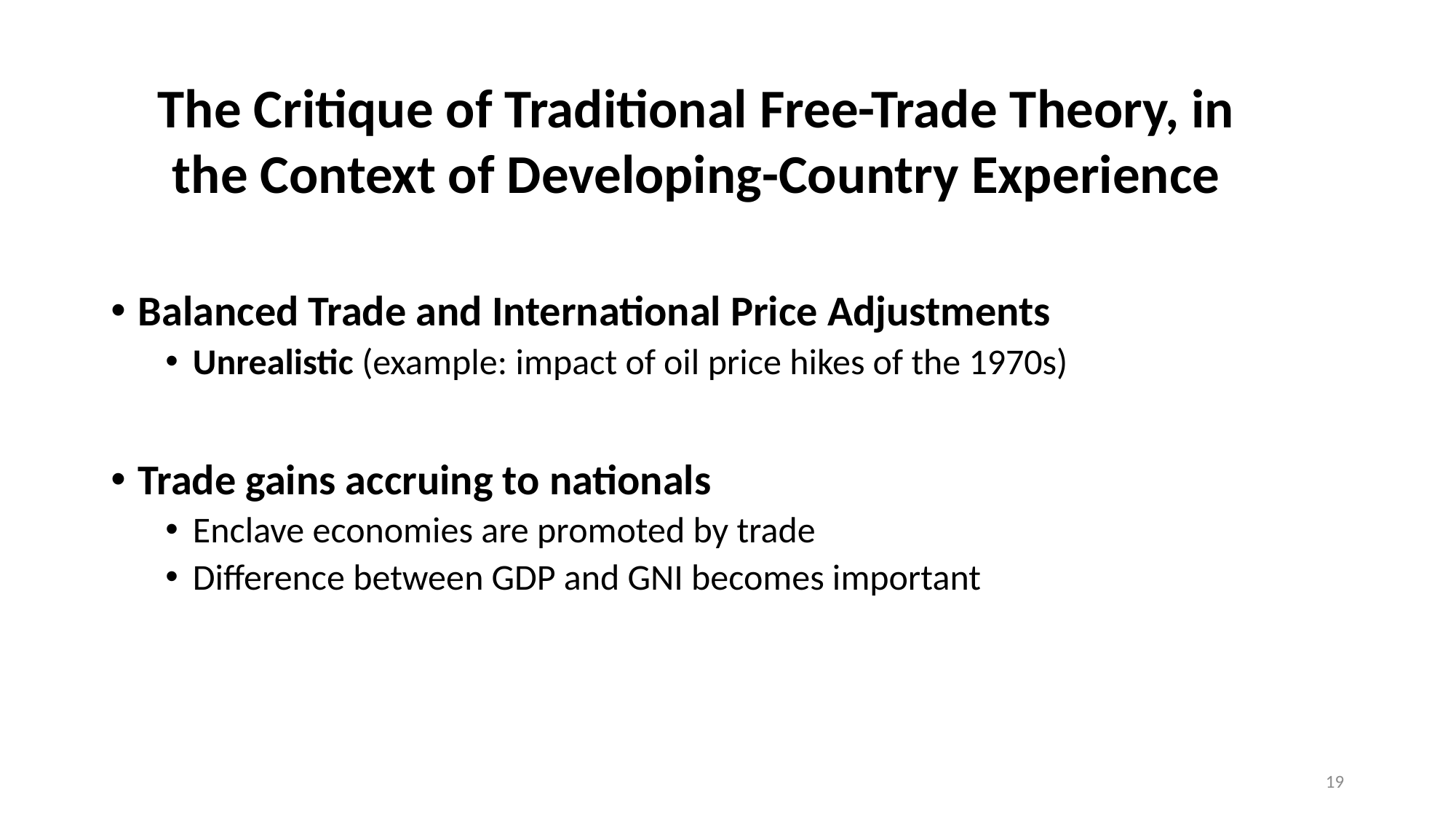

Balanced Trade and International Price Adjustments
Unrealistic (example: impact of oil price hikes of the 1970s)

Trade gains accruing to nationals
Enclave economies are promoted by trade
Difference between GDP and GNI becomes important

The Critique of Traditional Free-Trade Theory, in the Context of Developing-Country Experience
19